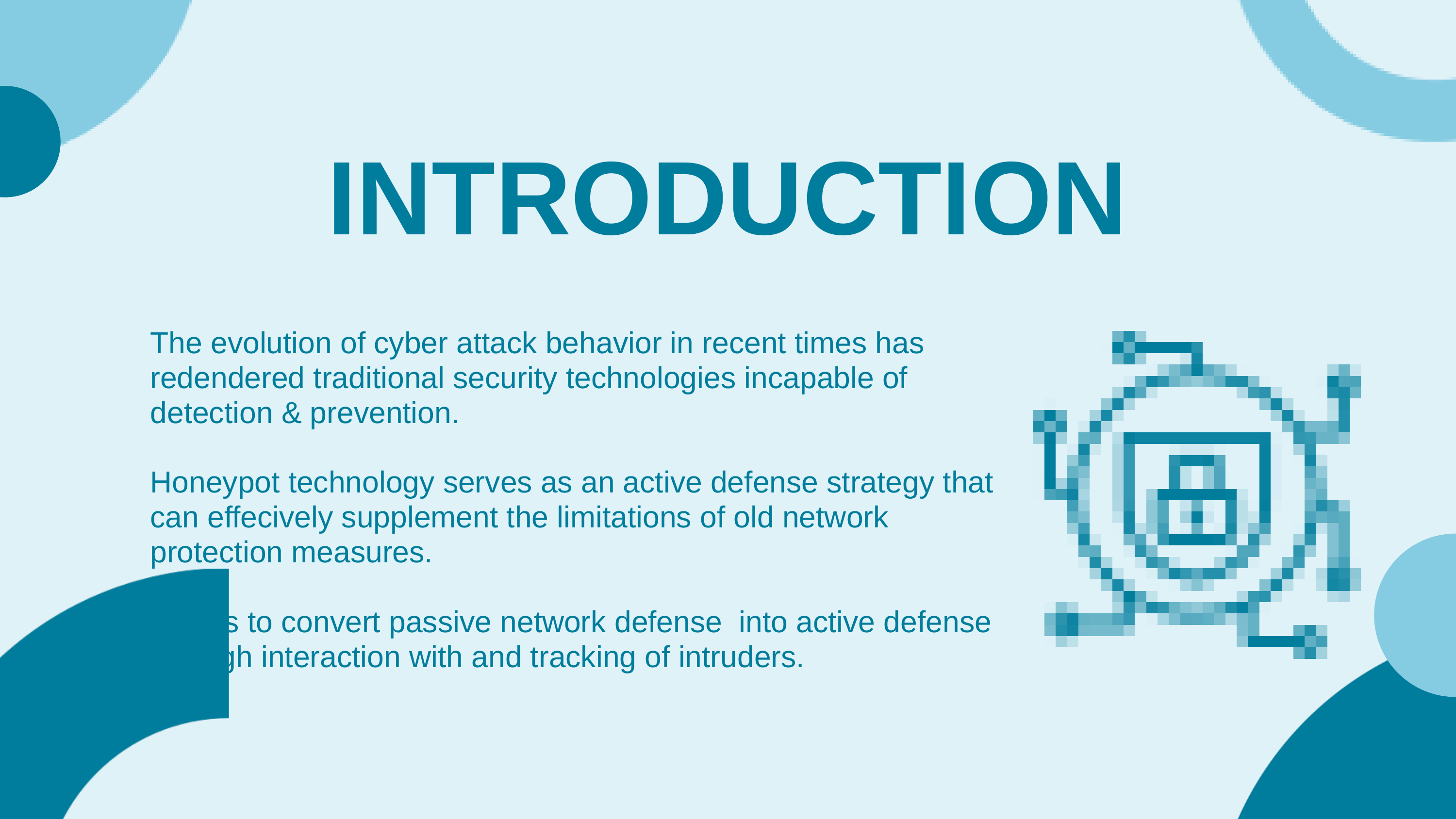

INTRODUCTION
The evolution of cyber attack behavior in recent times has redendered traditional security technologies incapable of detection & prevention.

Honeypot technology serves as an active defense strategy that can effecively supplement the limitations of old network protection measures.

It aims to convert passive network defense  into active defense through interaction with and tracking of intruders.